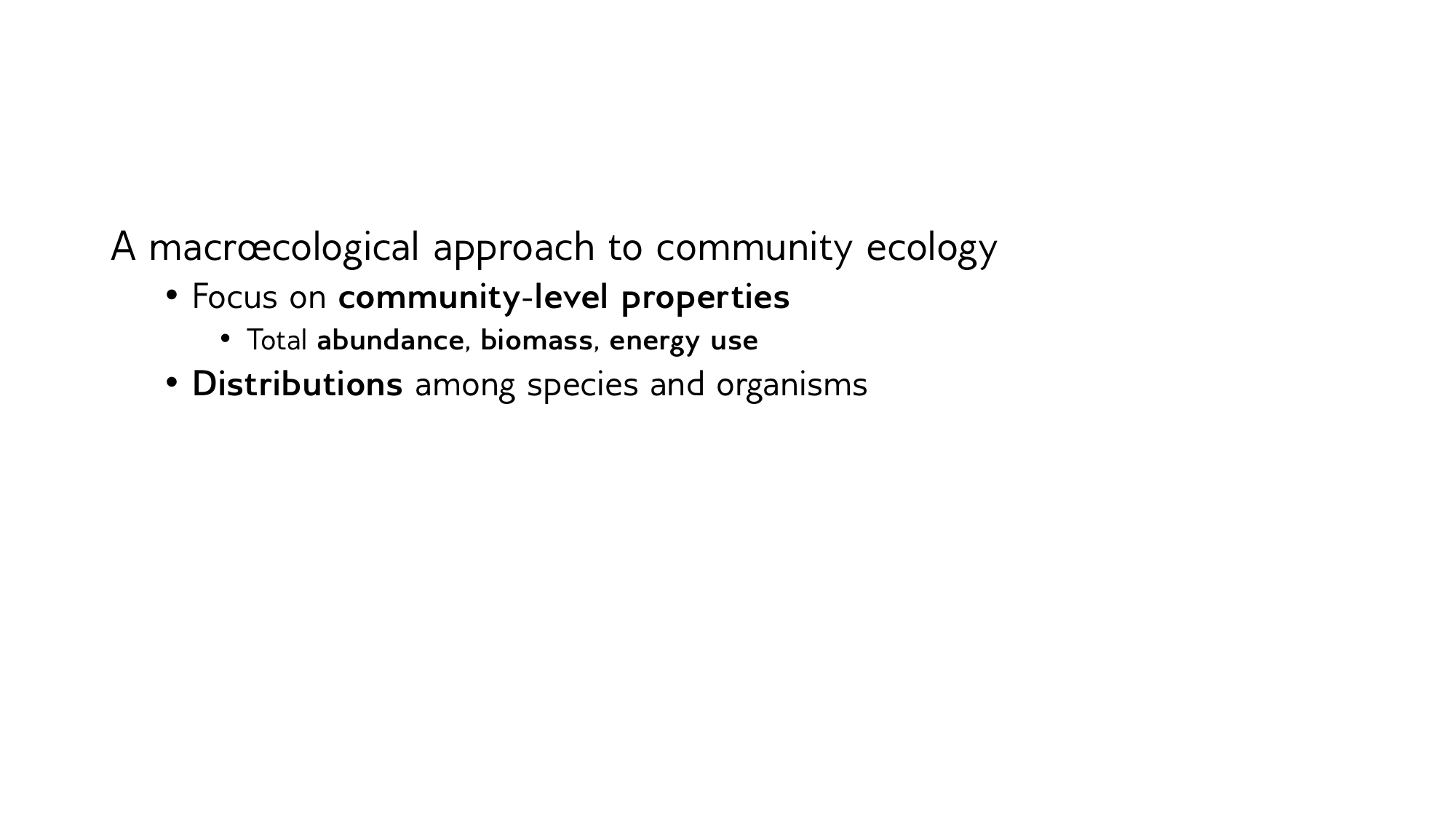

A macroecological approach to community ecology
Focus on community-level properties
Total abundance, biomass, energy use
Distributions among species and organisms